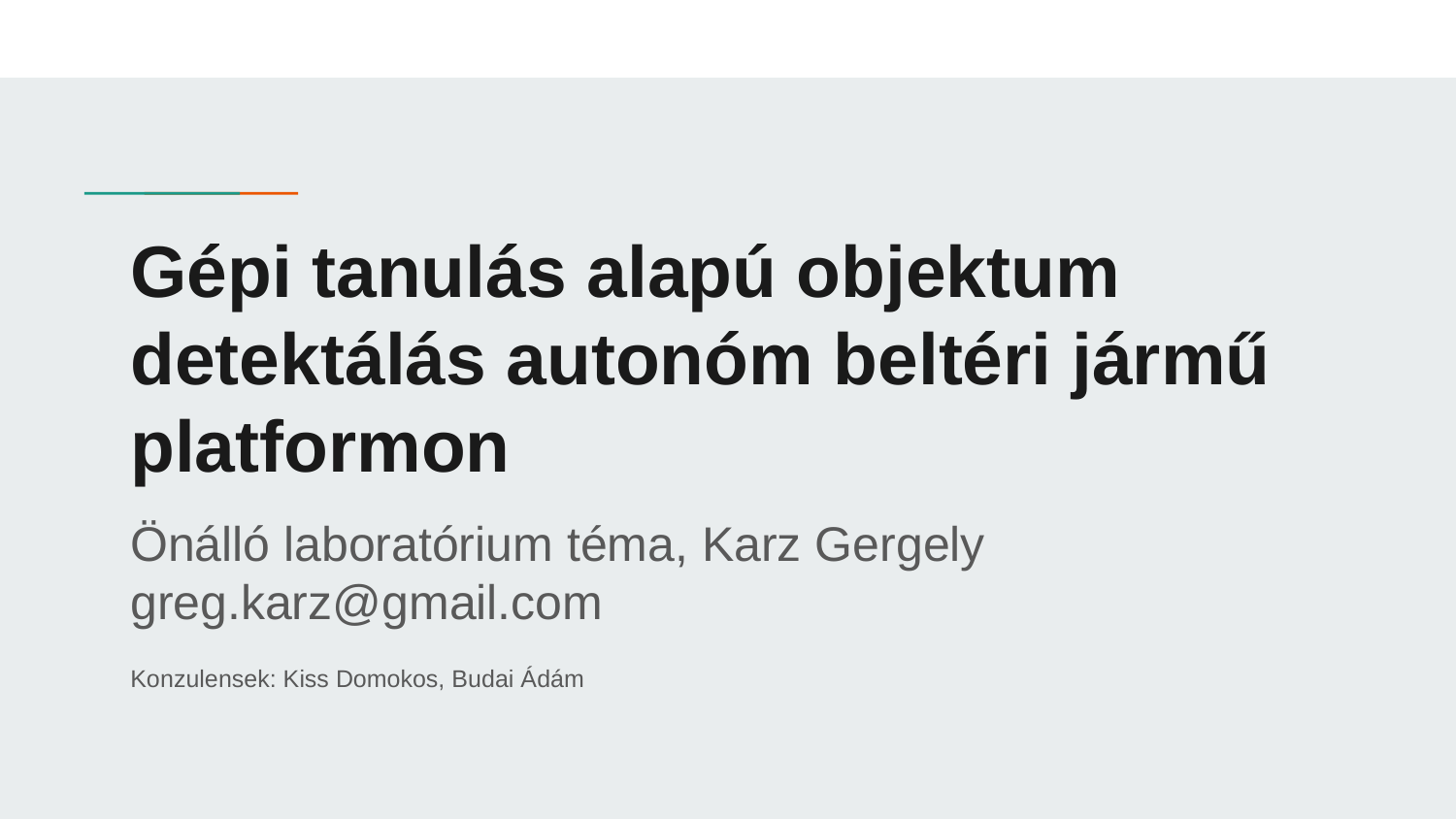

# Gépi tanulás alapú objektum detektálás autonóm beltéri jármű platformon
Önálló laboratórium téma, Karz Gergely
greg.karz@gmail.com

Konzulensek: Kiss Domokos, Budai Ádám